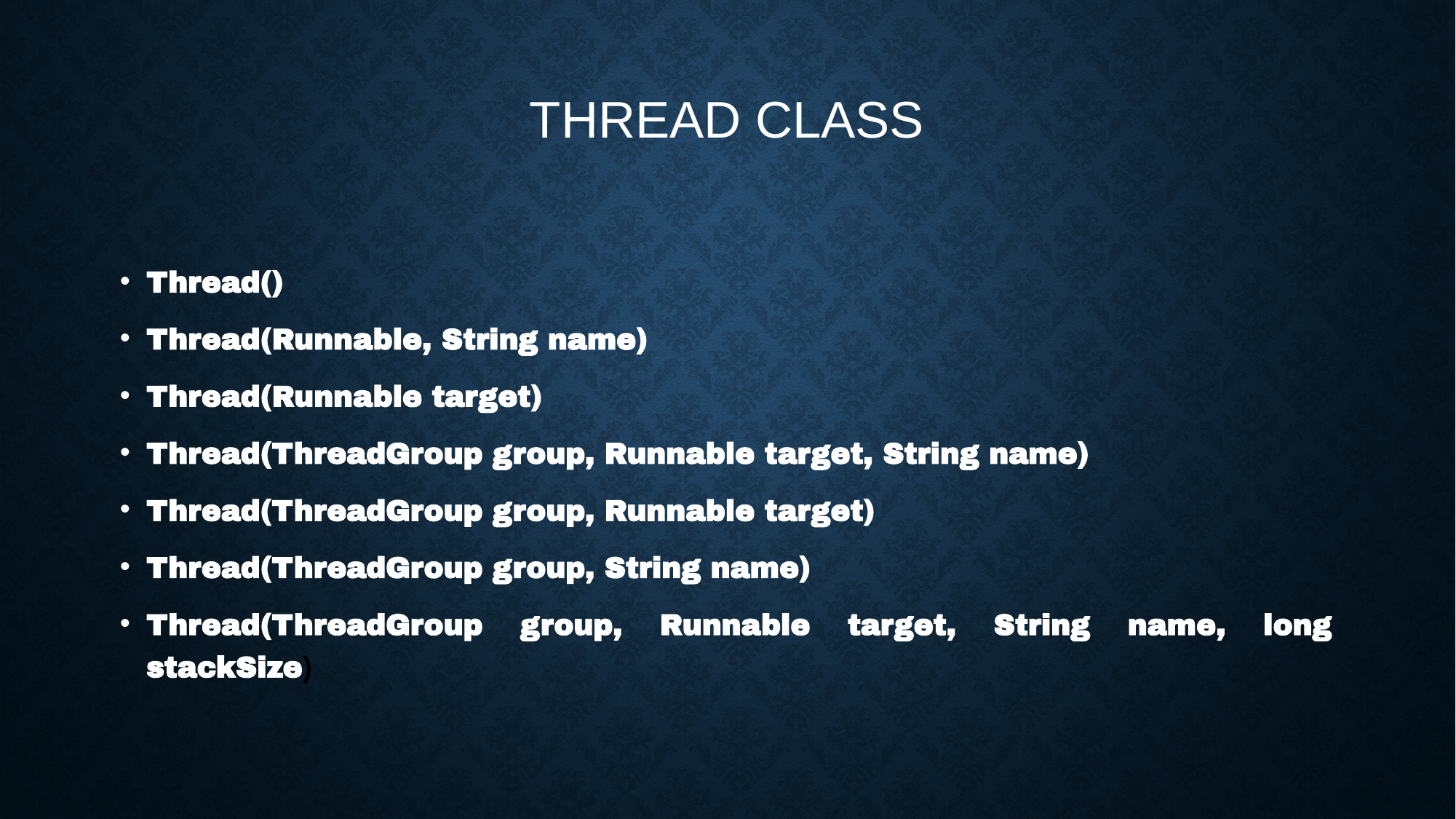

# Thread Class
Thread()
Thread(Runnable, String name)
Thread(Runnable target)
Thread(ThreadGroup group, Runnable target, String name)
Thread(ThreadGroup group, Runnable target)
Thread(ThreadGroup group, String name)
Thread(ThreadGroup group, Runnable target, String name, long stackSize)